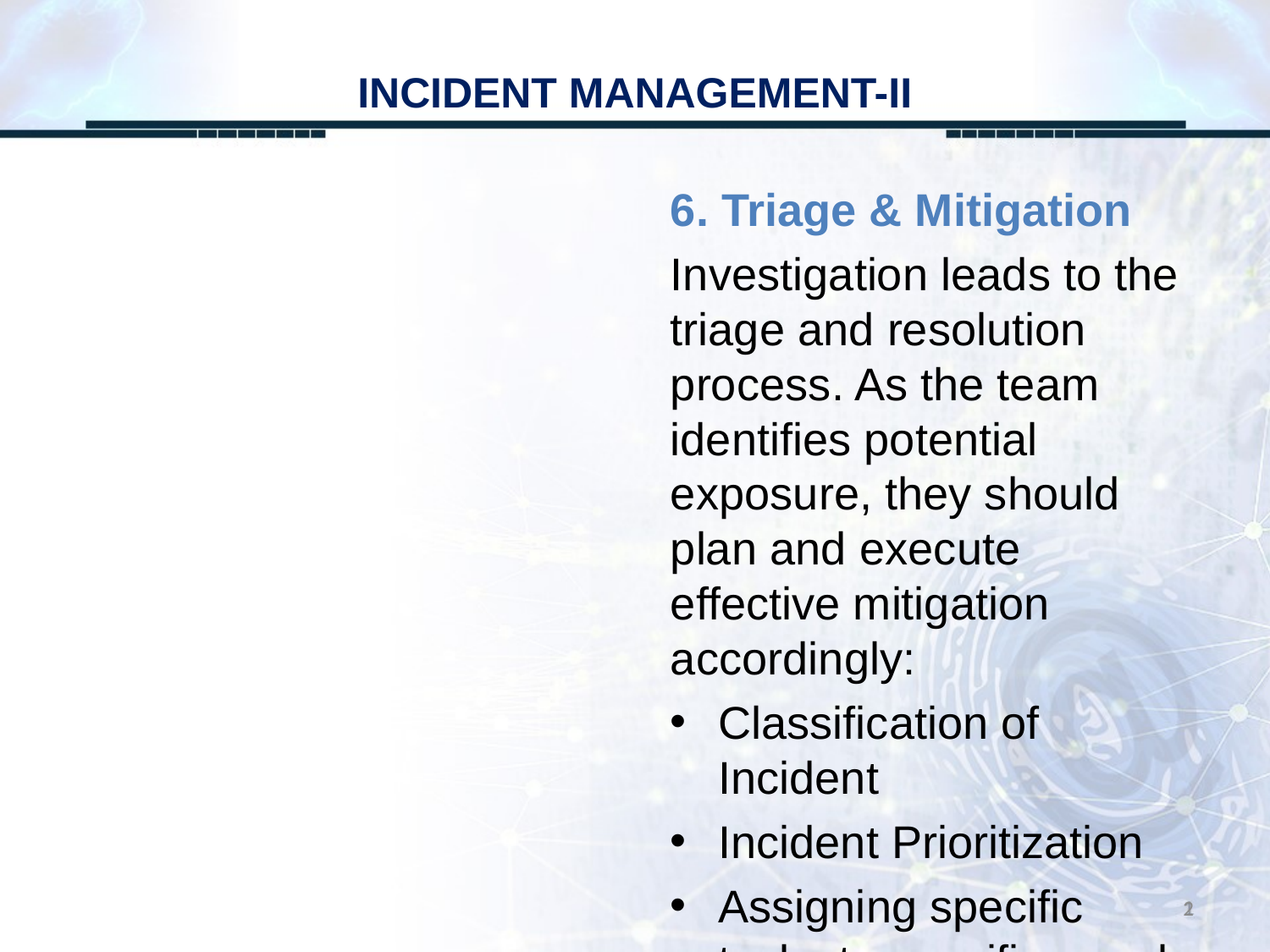

# INCIDENT MANAGEMENT-II
6. Triage & Mitigation
Investigation leads to the triage and resolution process. As the team identifies potential exposure, they should plan and execute effective mitigation accordingly:
Classification of Incident
Incident Prioritization
Assigning specific tasks to specific people
2